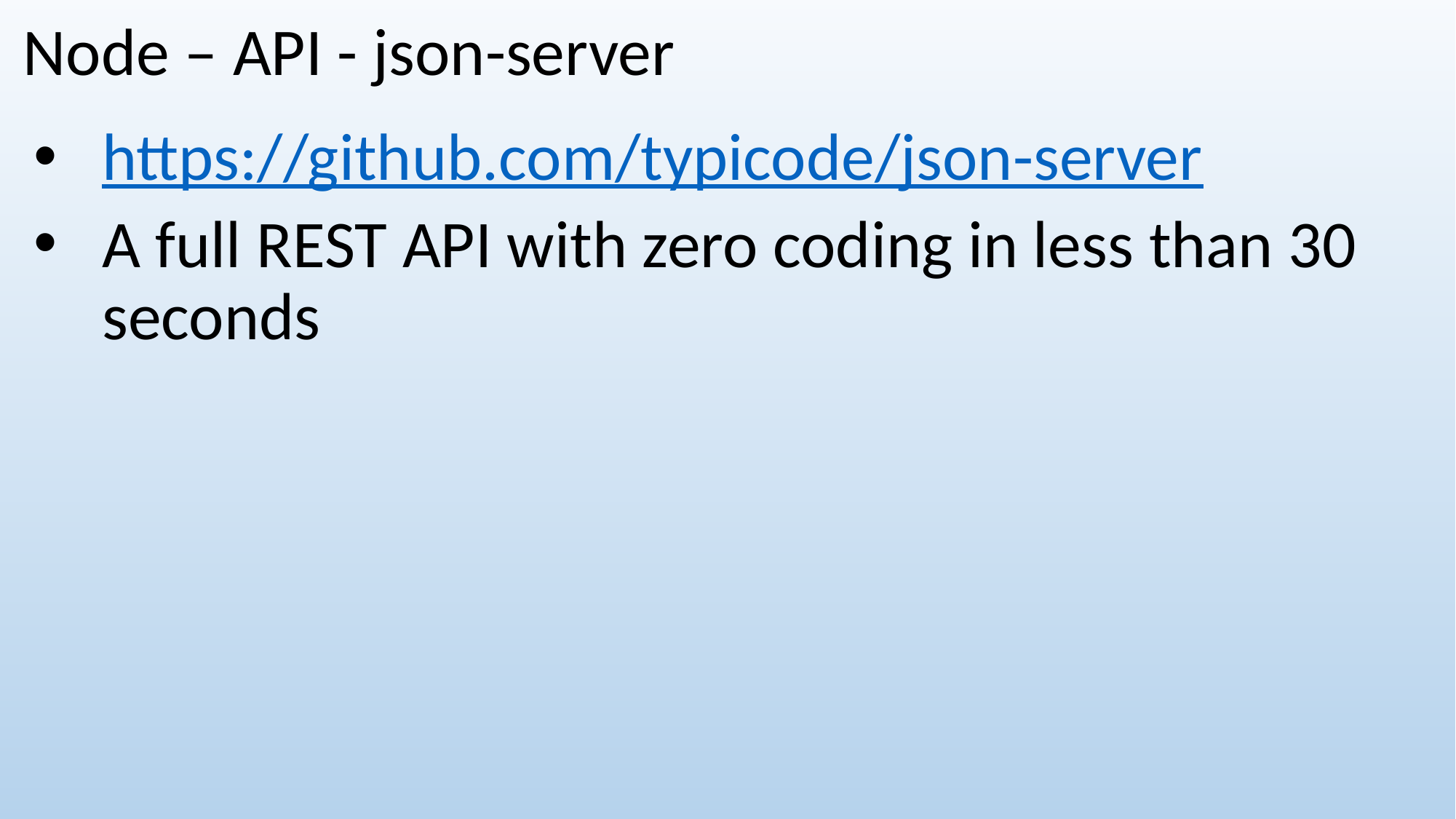

# Node – API - json-server
https://github.com/typicode/json-server
A full REST API with zero coding in less than 30 seconds